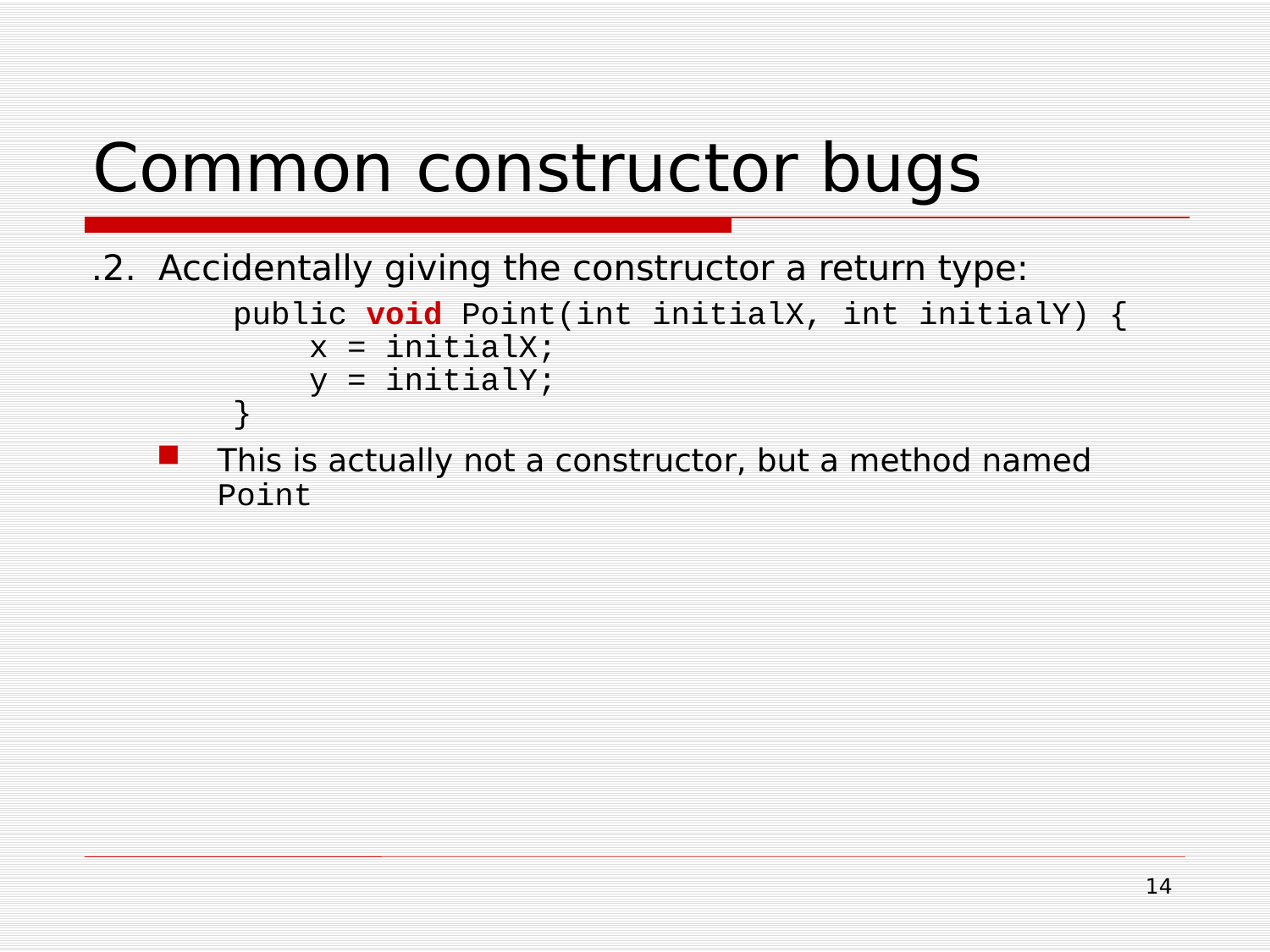

# Common constructor bugs
.2.  Accidentally giving the constructor a return type:

    public void Point(int initialX, int initialY) {
        x = initialX;
        y = initialY;
    }

This is actually not a constructor, but a method named Point

14